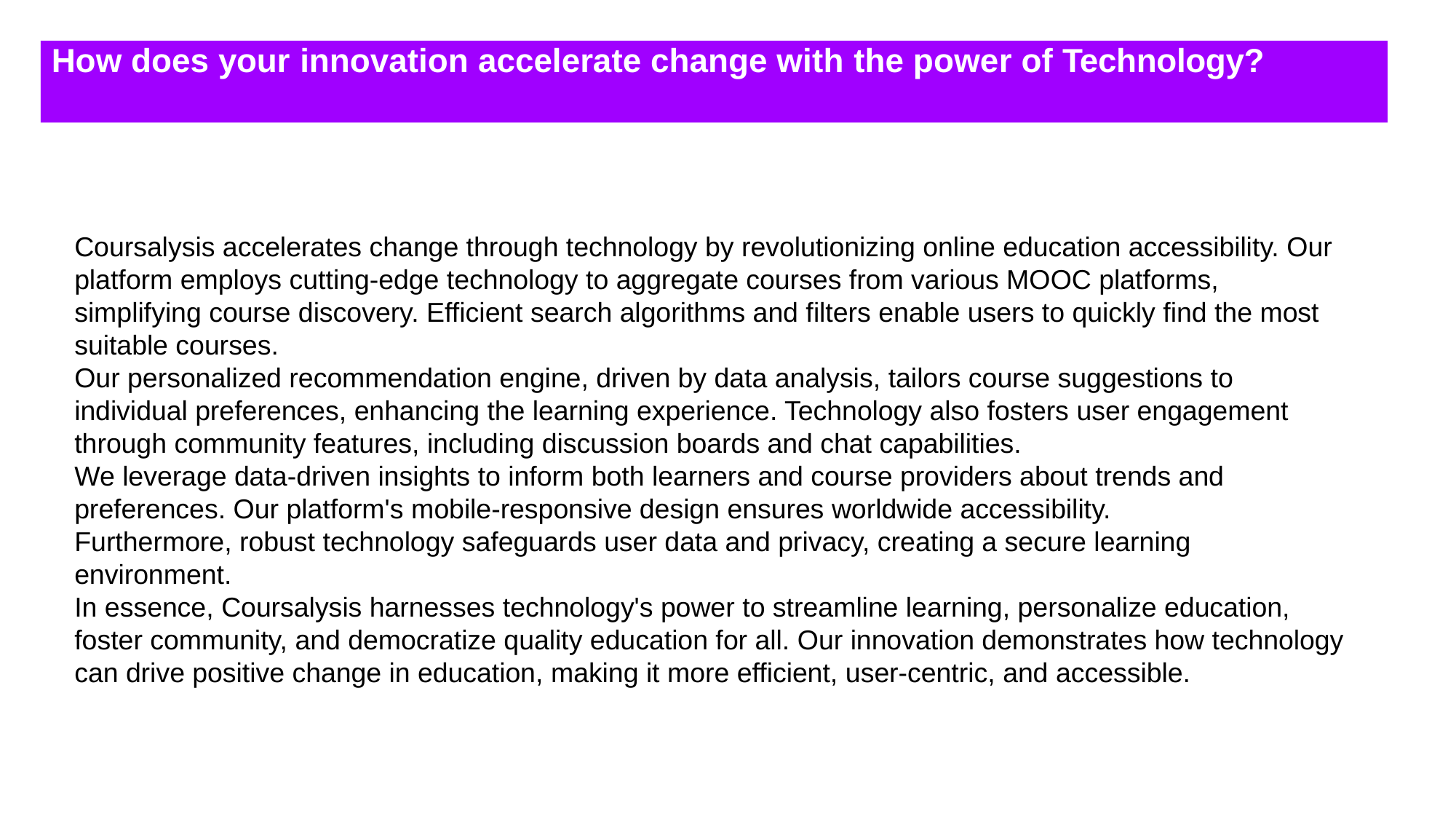

# How does your innovation accelerate change with the power of Technology?

Coursalysis accelerates change through technology by revolutionizing online education accessibility. Our platform employs cutting-edge technology to aggregate courses from various MOOC platforms, simplifying course discovery. Efficient search algorithms and filters enable users to quickly find the most suitable courses.
Our personalized recommendation engine, driven by data analysis, tailors course suggestions to individual preferences, enhancing the learning experience. Technology also fosters user engagement through community features, including discussion boards and chat capabilities.
We leverage data-driven insights to inform both learners and course providers about trends and preferences. Our platform's mobile-responsive design ensures worldwide accessibility.
Furthermore, robust technology safeguards user data and privacy, creating a secure learning environment.
In essence, Coursalysis harnesses technology's power to streamline learning, personalize education, foster community, and democratize quality education for all. Our innovation demonstrates how technology can drive positive change in education, making it more efficient, user-centric, and accessible.